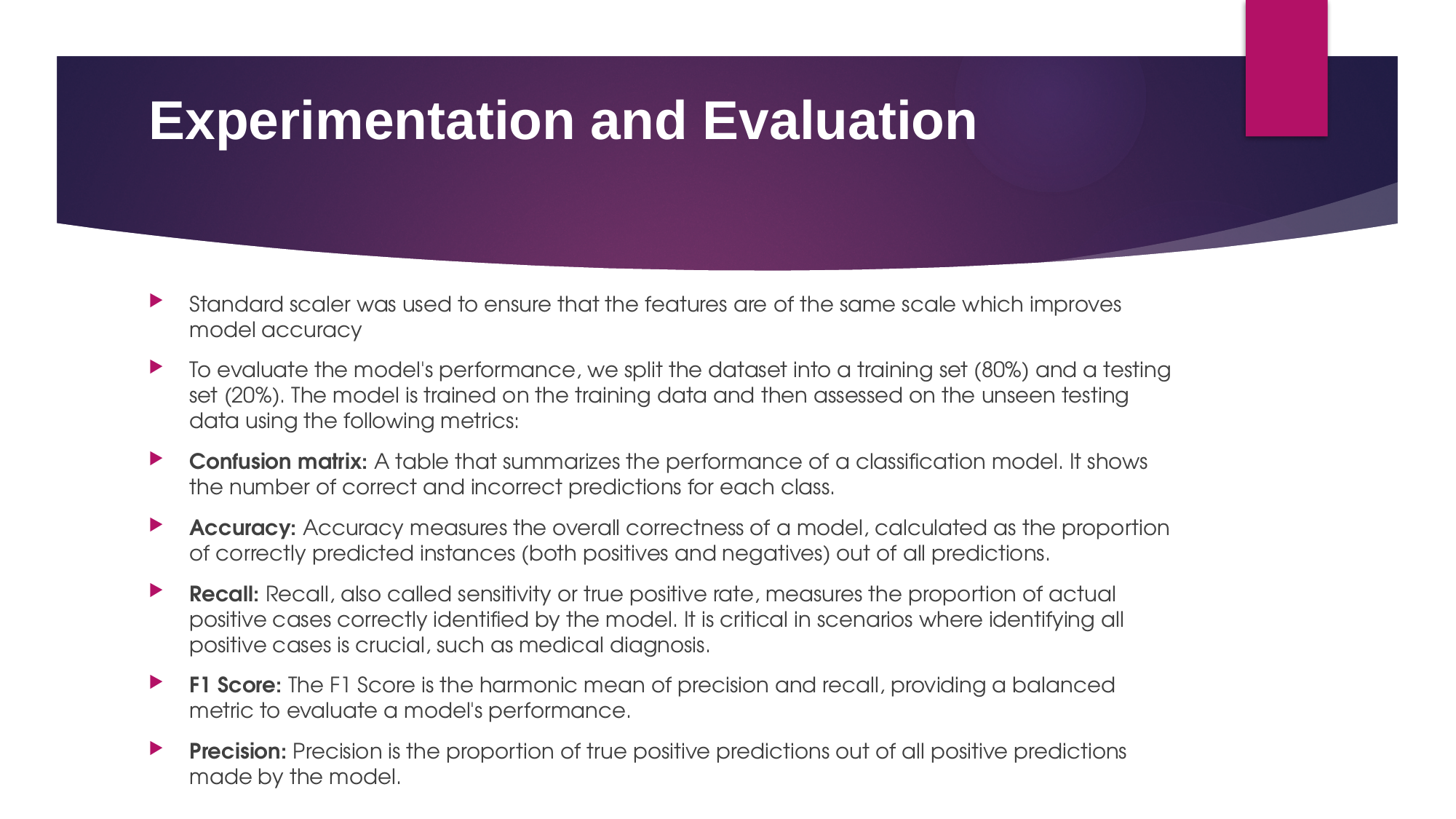

# Experimentation and Evaluation
Standard scaler was used to ensure that the features are of the same scale which improves model accuracy
To evaluate the model's performance, we split the dataset into a training set (80%) and a testing set (20%). The model is trained on the training data and then assessed on the unseen testing data using the following metrics:
Confusion matrix: A table that summarizes the performance of a classification model. It shows the number of correct and incorrect predictions for each class.
Accuracy: Accuracy measures the overall correctness of a model, calculated as the proportion of correctly predicted instances (both positives and negatives) out of all predictions.
Recall: Recall, also called sensitivity or true positive rate, measures the proportion of actual positive cases correctly identified by the model. It is critical in scenarios where identifying all positive cases is crucial, such as medical diagnosis.
F1 Score: The F1 Score is the harmonic mean of precision and recall, providing a balanced metric to evaluate a model's performance.
Precision: Precision is the proportion of true positive predictions out of all positive predictions made by the model.